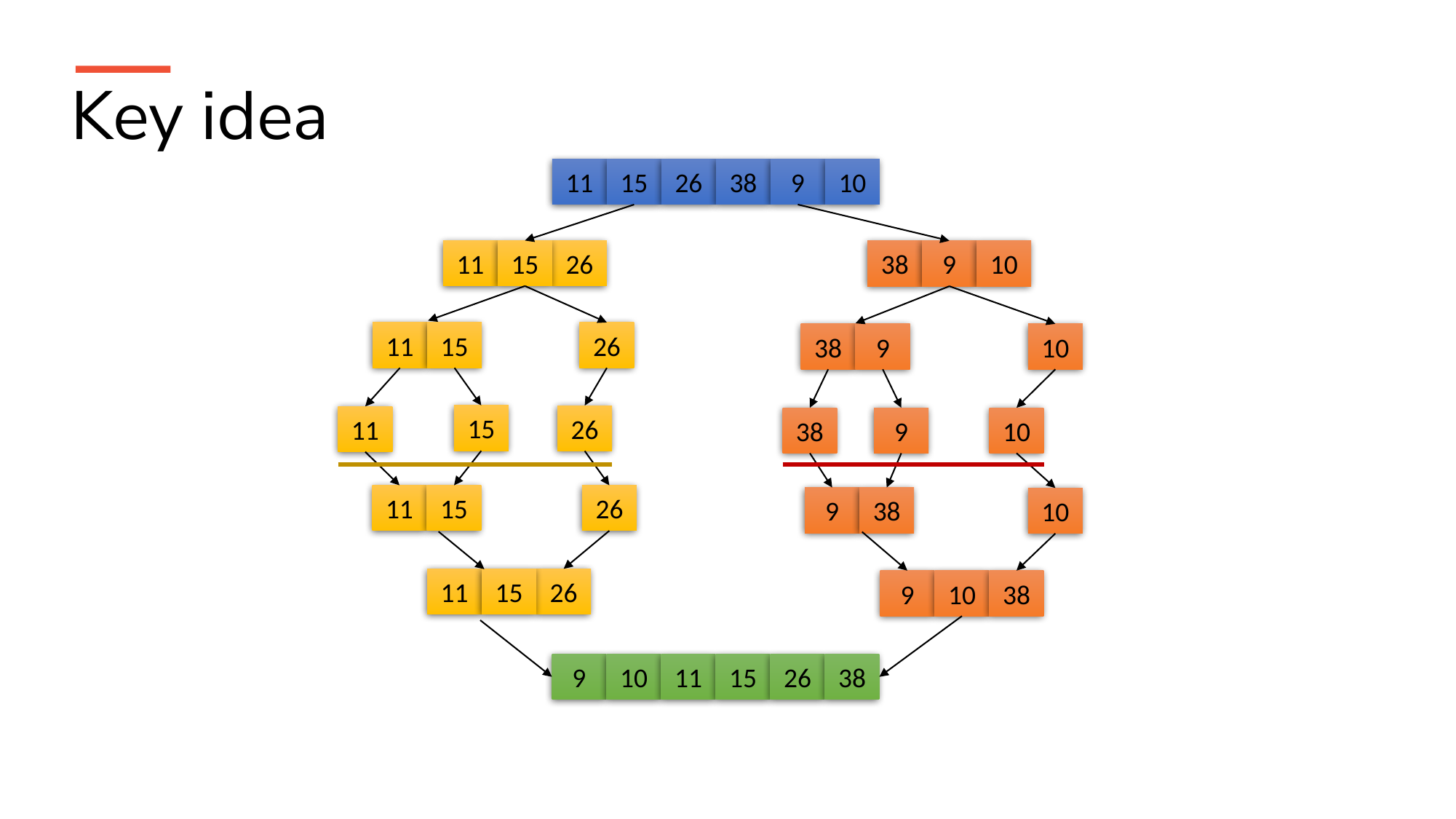

Key idea

11
15
26
38
9
10
11
15
26
38
9
10
11
15
26
38
9
10
15
26
11
38
9
10
11
15
26
9
38
10
11
15
26
9
10
38
9
10
11
15
26
38